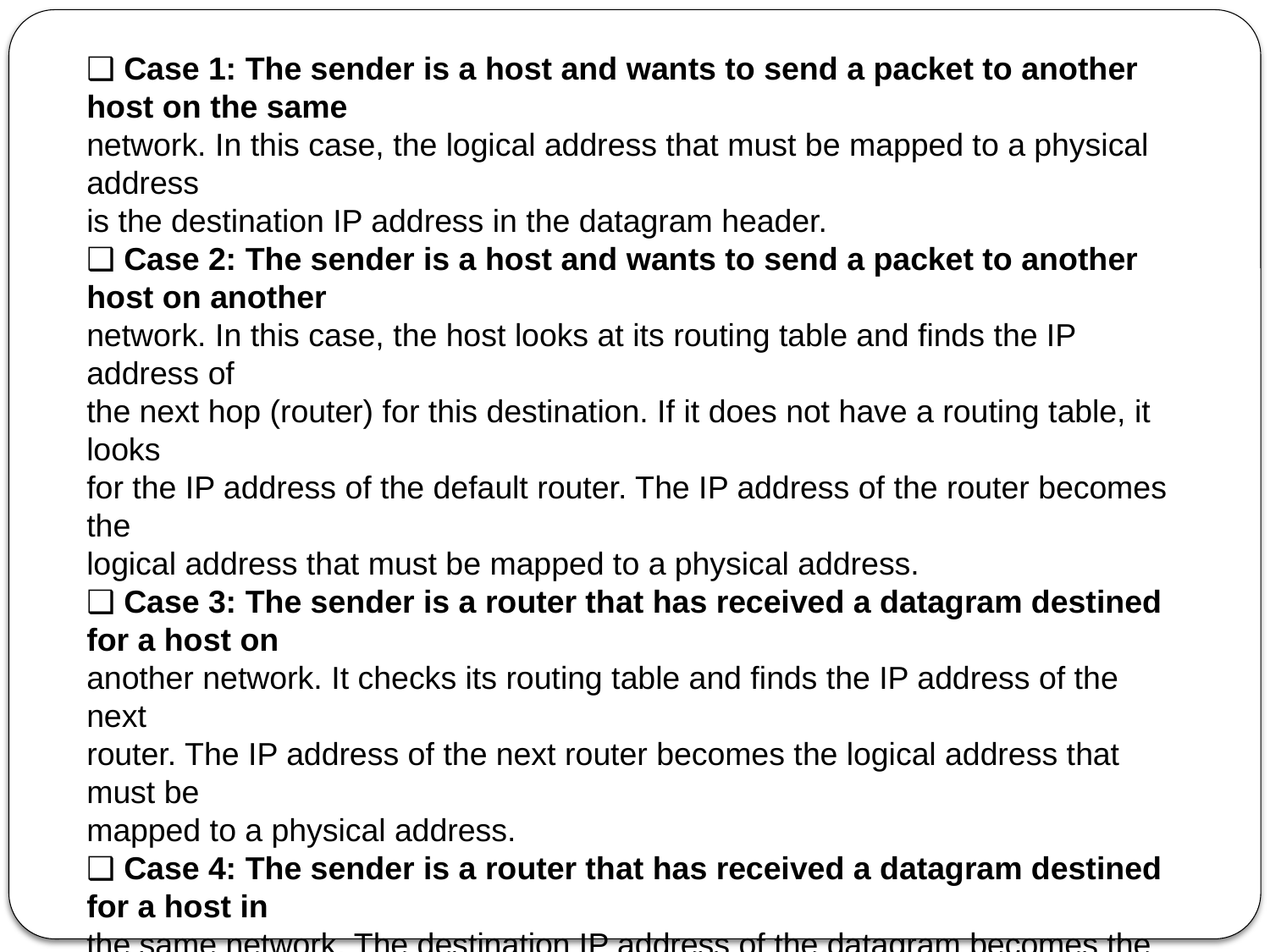

❑ Case 1: The sender is a host and wants to send a packet to another host on the same
network. In this case, the logical address that must be mapped to a physical address
is the destination IP address in the datagram header.
❑ Case 2: The sender is a host and wants to send a packet to another host on another
network. In this case, the host looks at its routing table and finds the IP address of
the next hop (router) for this destination. If it does not have a routing table, it looks
for the IP address of the default router. The IP address of the router becomes the
logical address that must be mapped to a physical address.
❑ Case 3: The sender is a router that has received a datagram destined for a host on
another network. It checks its routing table and finds the IP address of the next
router. The IP address of the next router becomes the logical address that must be
mapped to a physical address.
❑ Case 4: The sender is a router that has received a datagram destined for a host in
the same network. The destination IP address of the datagram becomes the logical
address that must be mapped to a physical address